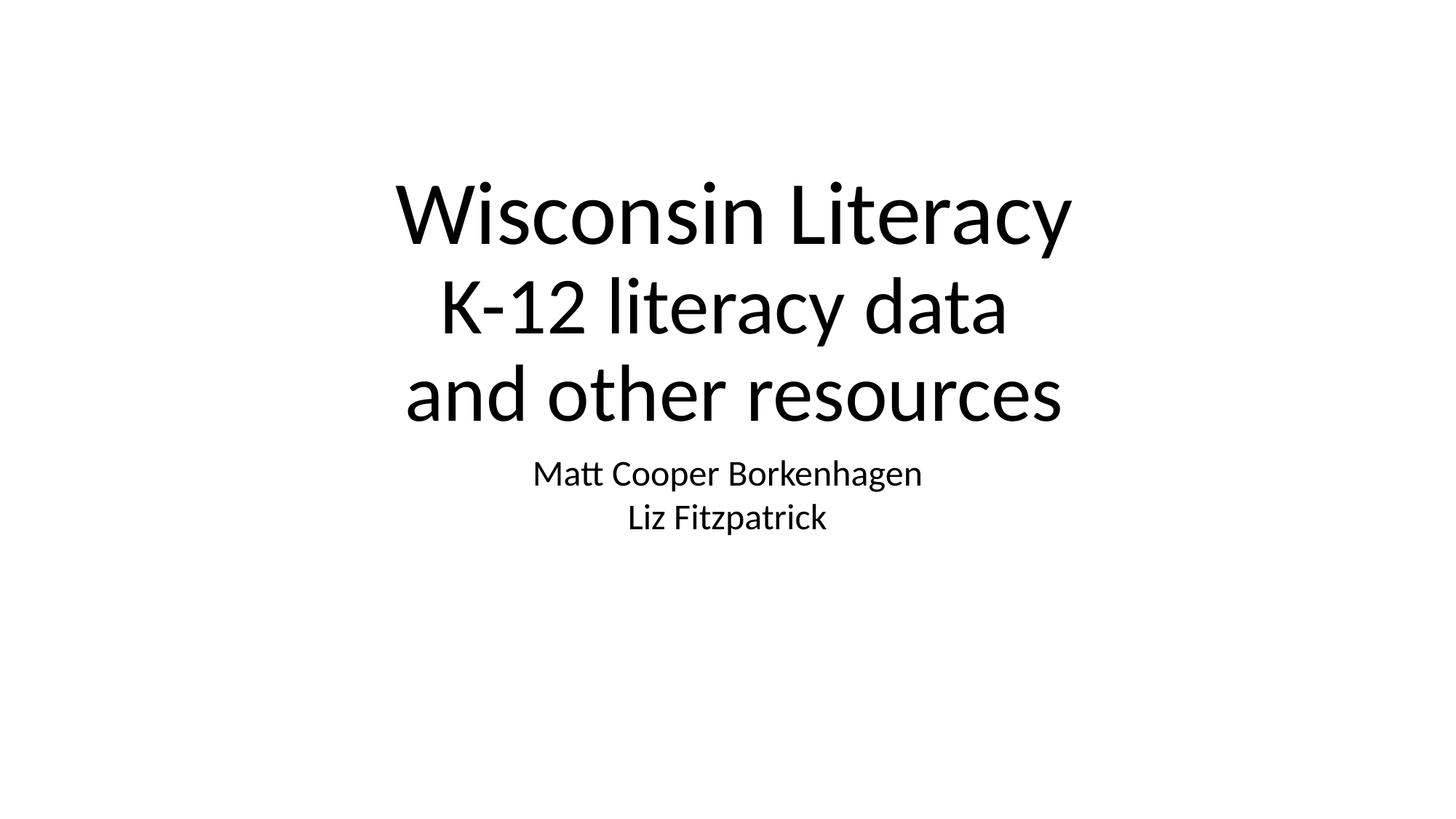

# Wisconsin Literacy K-12 literacy data and other resources
Matt Cooper Borkenhagen
Liz Fitzpatrick